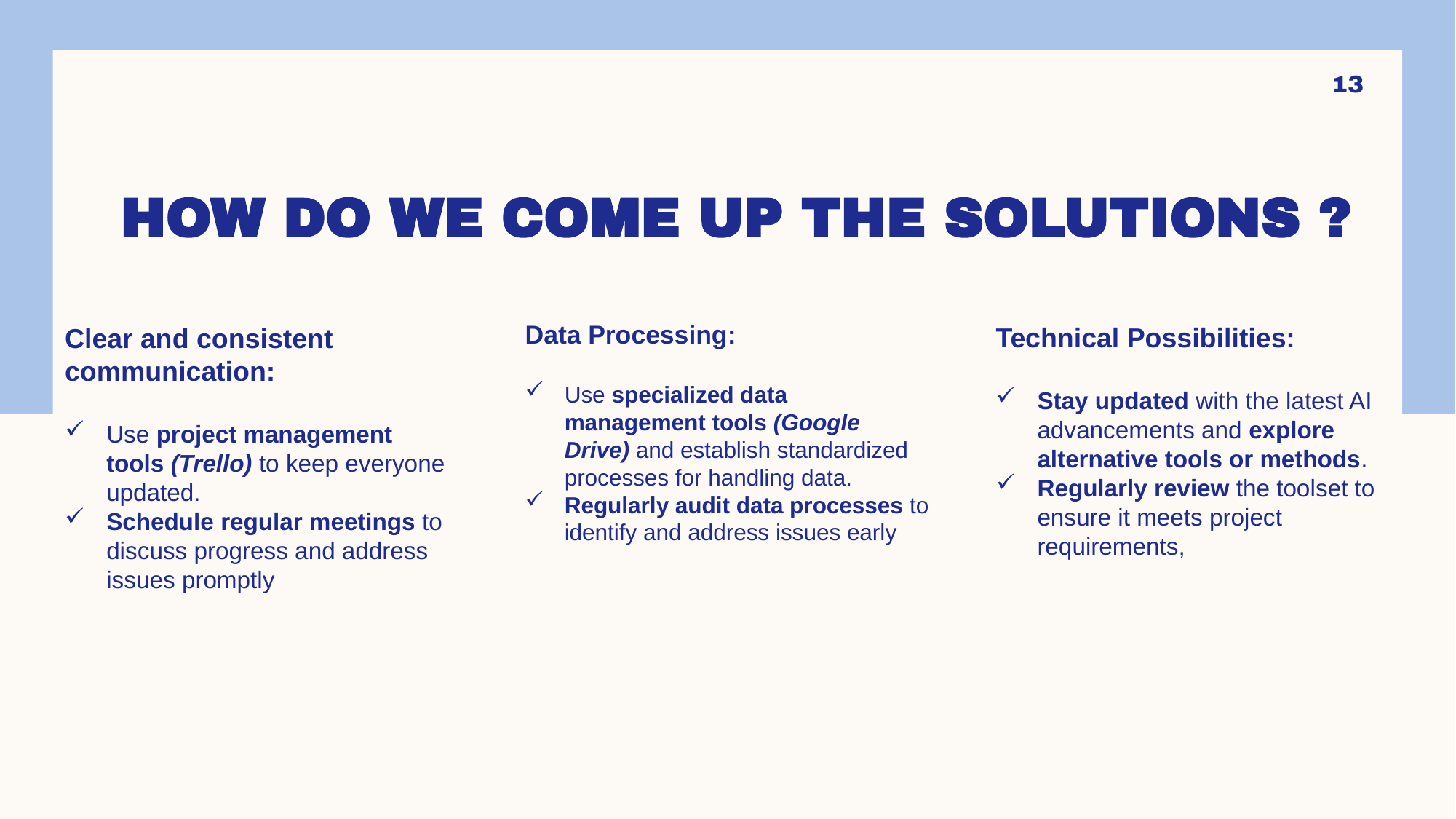

13
# How do we come up the solutions ?
Data Processing:

Use specialized data management tools (Google Drive) and establish standardized processes for handling data.
Regularly audit data processes to identify and address issues early
Technical Possibilities:

Stay updated with the latest AI advancements and explore alternative tools or methods.
Regularly review the toolset to ensure it meets project requirements,
Clear and consistent
communication:

Use project management tools (Trello) to keep everyone updated.
Schedule regular meetings to discuss progress and address issues promptly